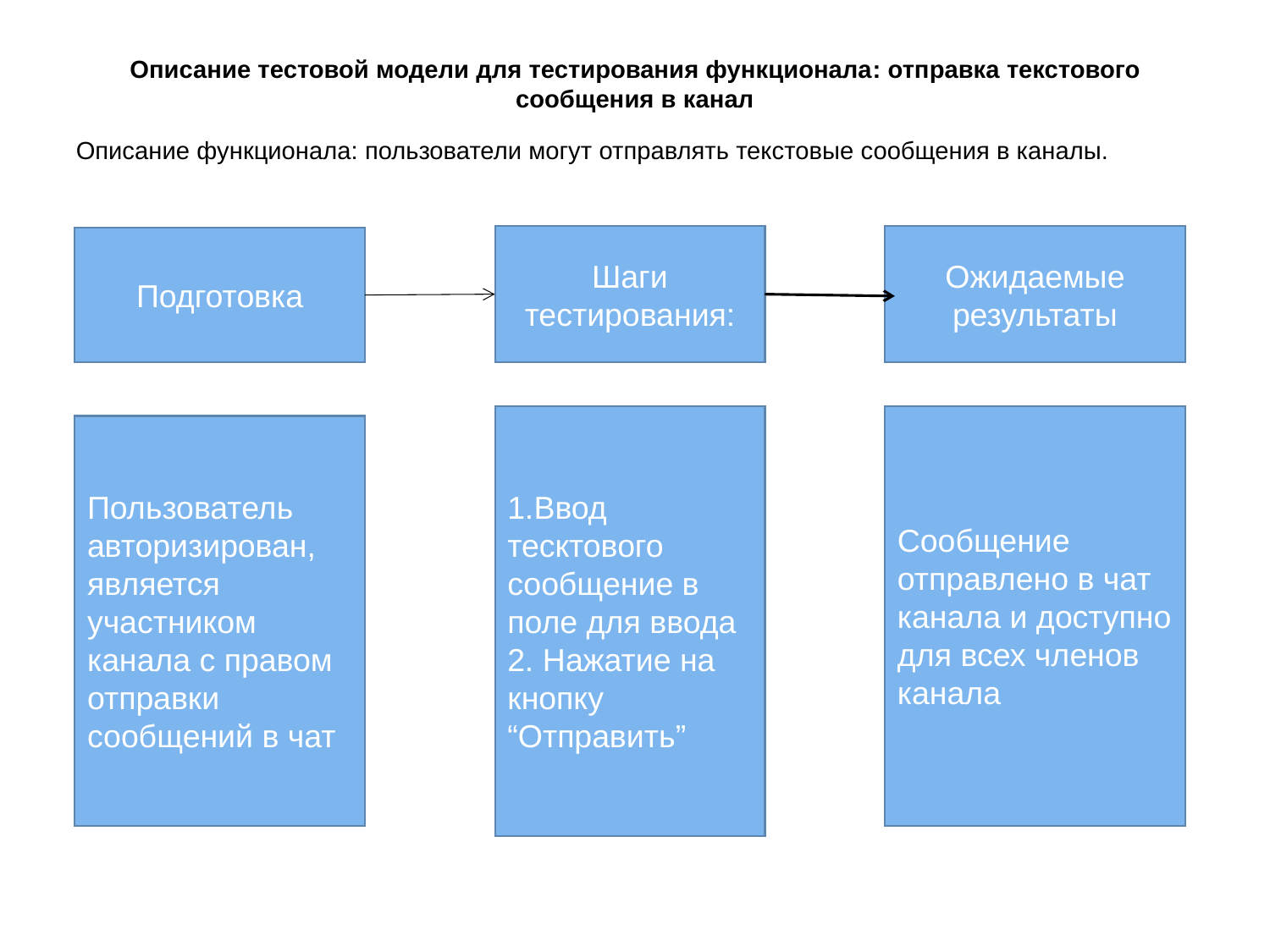

# Описание тестовой модели для тестирования функционала: отправка текстового сообщения в канал
Описание функционала: пользователи могут отправлять текстовые сообщения в каналы.
Шаги тестирования:
Ожидаемые результаты
Подготовка
1.Ввод тесктового сообщение в поле для ввода
2. Нажатие на кнопку “Отправить”
Сообщение отправлено в чат канала и доступно для всех членов канала
Пользователь авторизирован, является участником канала с правом отправки сообщений в чат